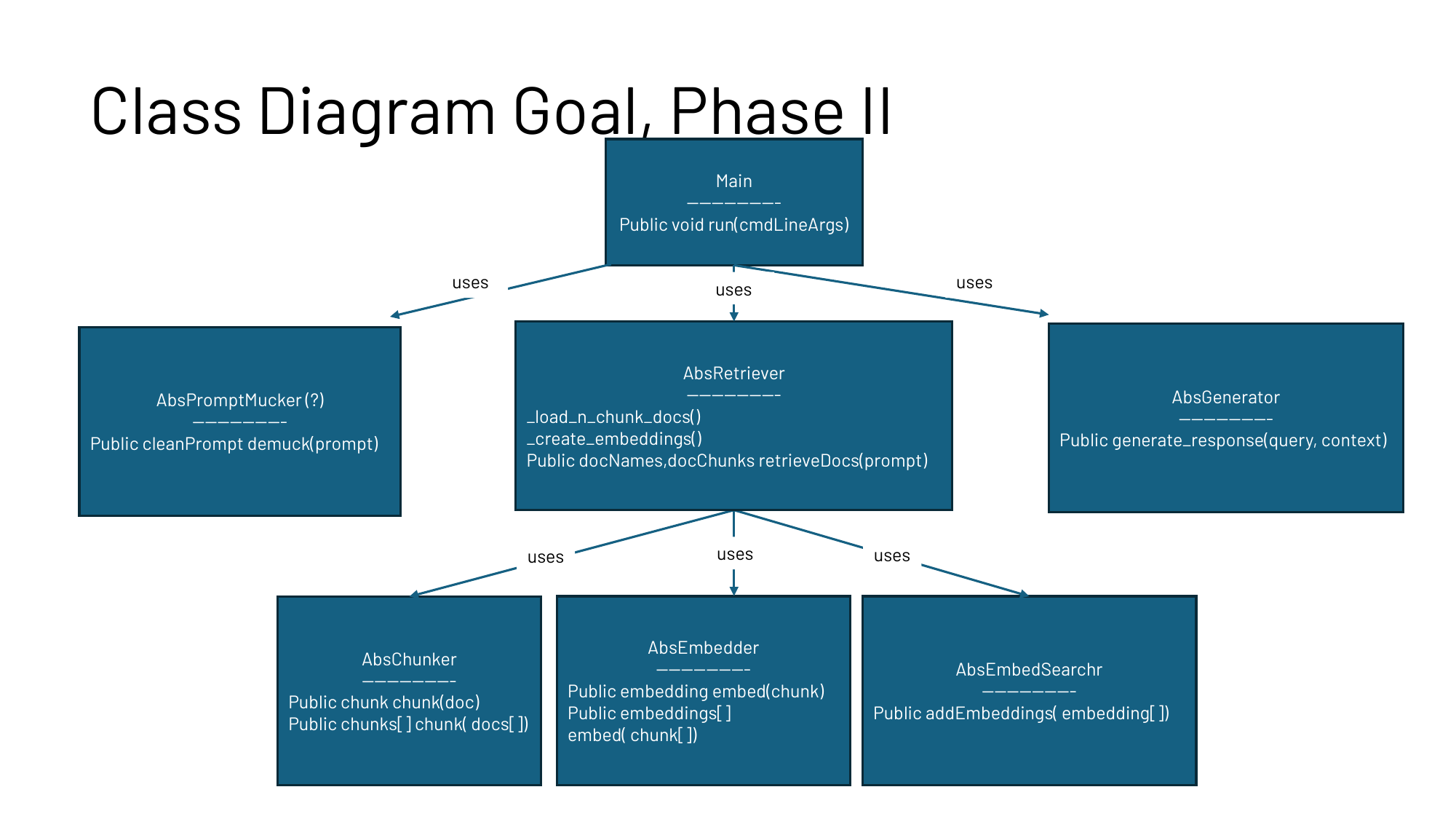

# Class Diagram Goal, Phase II
Main
---------------
Public void run(cmdLineArgs)
uses
AbsPromptMucker (?)
---------------
Public cleanPrompt demuck(prompt)
uses
AbsRetriever
---------------
_load_n_chunk_docs()
_create_embeddings()
Public docNames,docChunks retrieveDocs(prompt)
uses
AbsGenerator
---------------
Public generate_response(query, context)
uses
AbsChunker
---------------
Public chunk chunk(doc)
Public chunks[] chunk( docs[])
uses
AbsEmbedder
---------------
Public embedding embed(chunk)
Public embeddings[] embed( chunk[])
uses
AbsEmbedSearchr
---------------
Public addEmbeddings( embedding[])